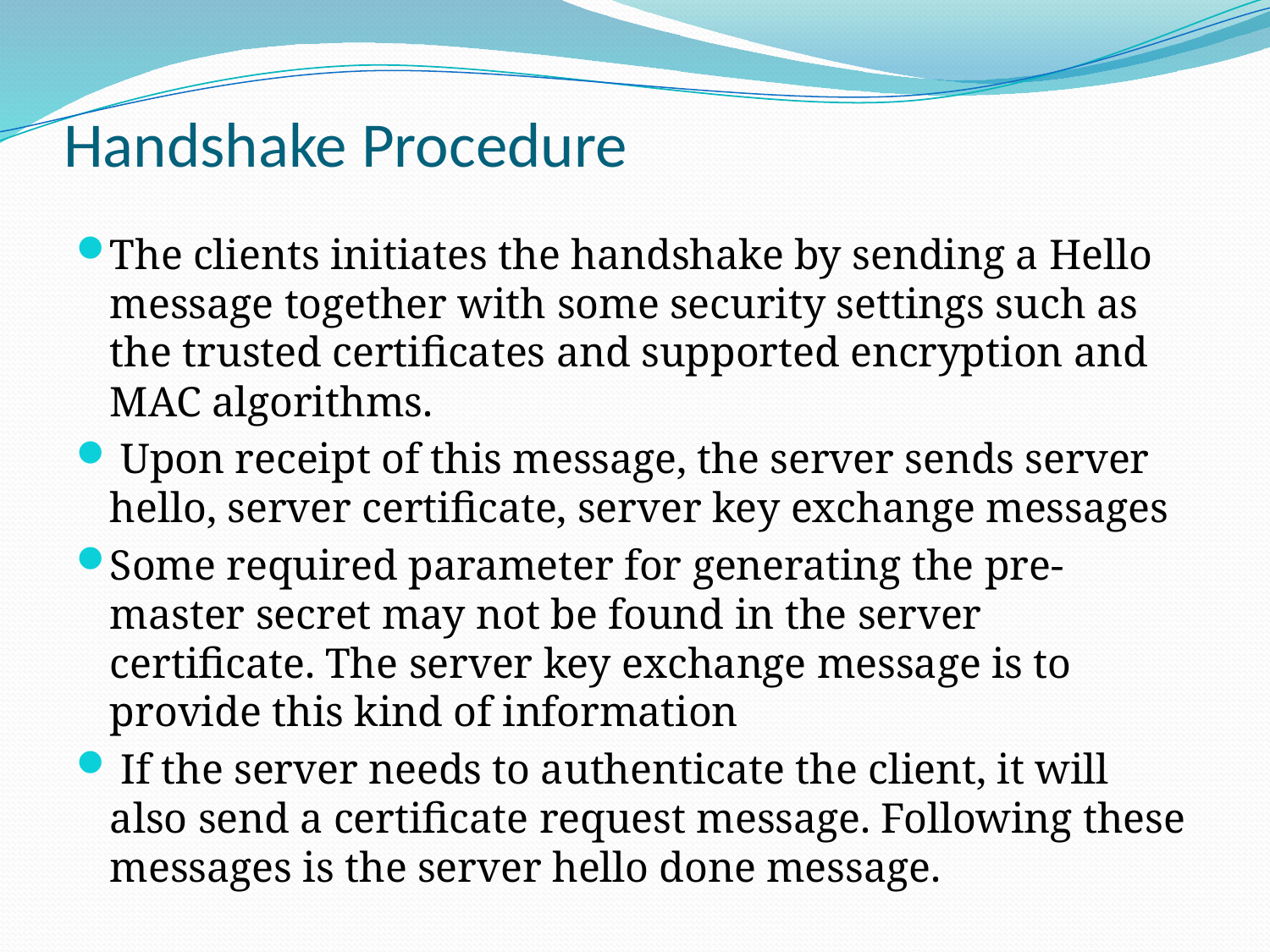

# Handshake Procedure
The clients initiates the handshake by sending a Hello message together with some security settings such as the trusted certificates and supported encryption and MAC algorithms.
 Upon receipt of this message, the server sends server hello, server certificate, server key exchange messages
Some required parameter for generating the pre-master secret may not be found in the server certificate. The server key exchange message is to provide this kind of information
 If the server needs to authenticate the client, it will also send a certificate request message. Following these messages is the server hello done message.